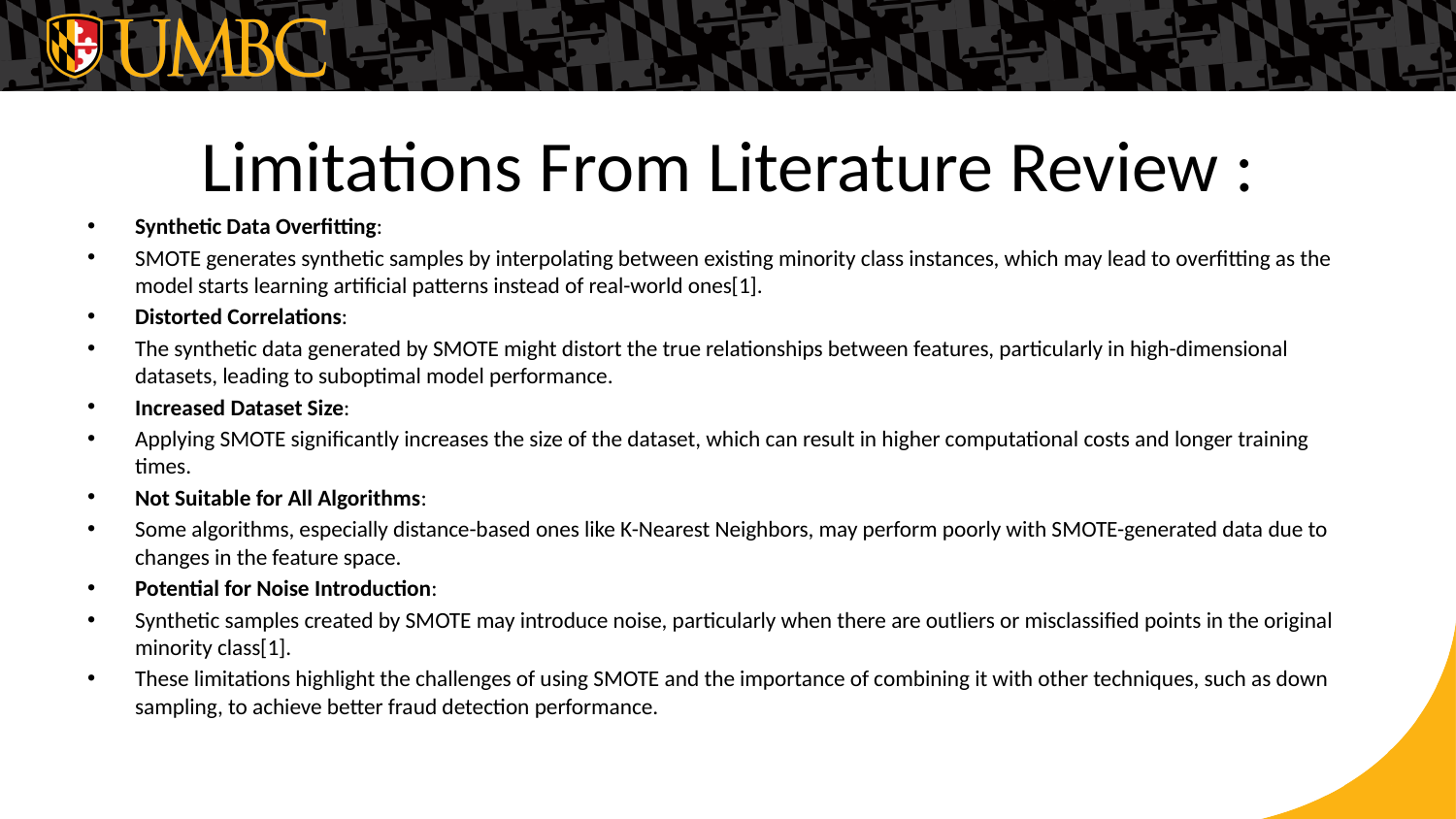

# Limitations From Literature Review :
Synthetic Data Overfitting:
SMOTE generates synthetic samples by interpolating between existing minority class instances, which may lead to overfitting as the model starts learning artificial patterns instead of real-world ones[1].
Distorted Correlations:
The synthetic data generated by SMOTE might distort the true relationships between features, particularly in high-dimensional datasets, leading to suboptimal model performance.
Increased Dataset Size:
Applying SMOTE significantly increases the size of the dataset, which can result in higher computational costs and longer training times.
Not Suitable for All Algorithms:
Some algorithms, especially distance-based ones like K-Nearest Neighbors, may perform poorly with SMOTE-generated data due to changes in the feature space.
Potential for Noise Introduction:
Synthetic samples created by SMOTE may introduce noise, particularly when there are outliers or misclassified points in the original minority class[1].
These limitations highlight the challenges of using SMOTE and the importance of combining it with other techniques, such as down sampling, to achieve better fraud detection performance.